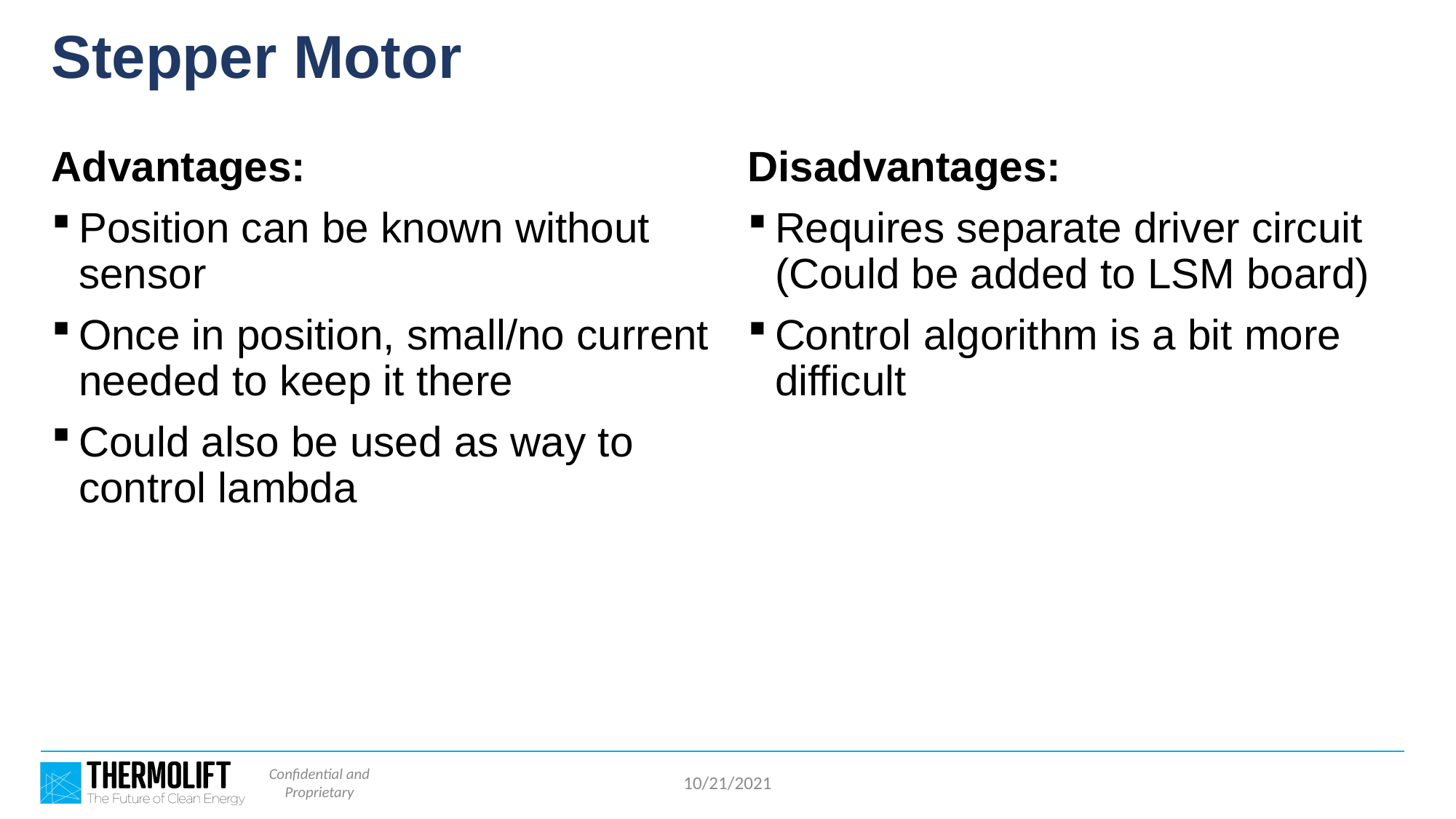

# Stepper Motor
Advantages:
Position can be known without sensor
Once in position, small/no current needed to keep it there
Could also be used as way to control lambda

Disadvantages:
Requires separate driver circuit (Could be added to LSM board)
Control algorithm is a bit more difficult